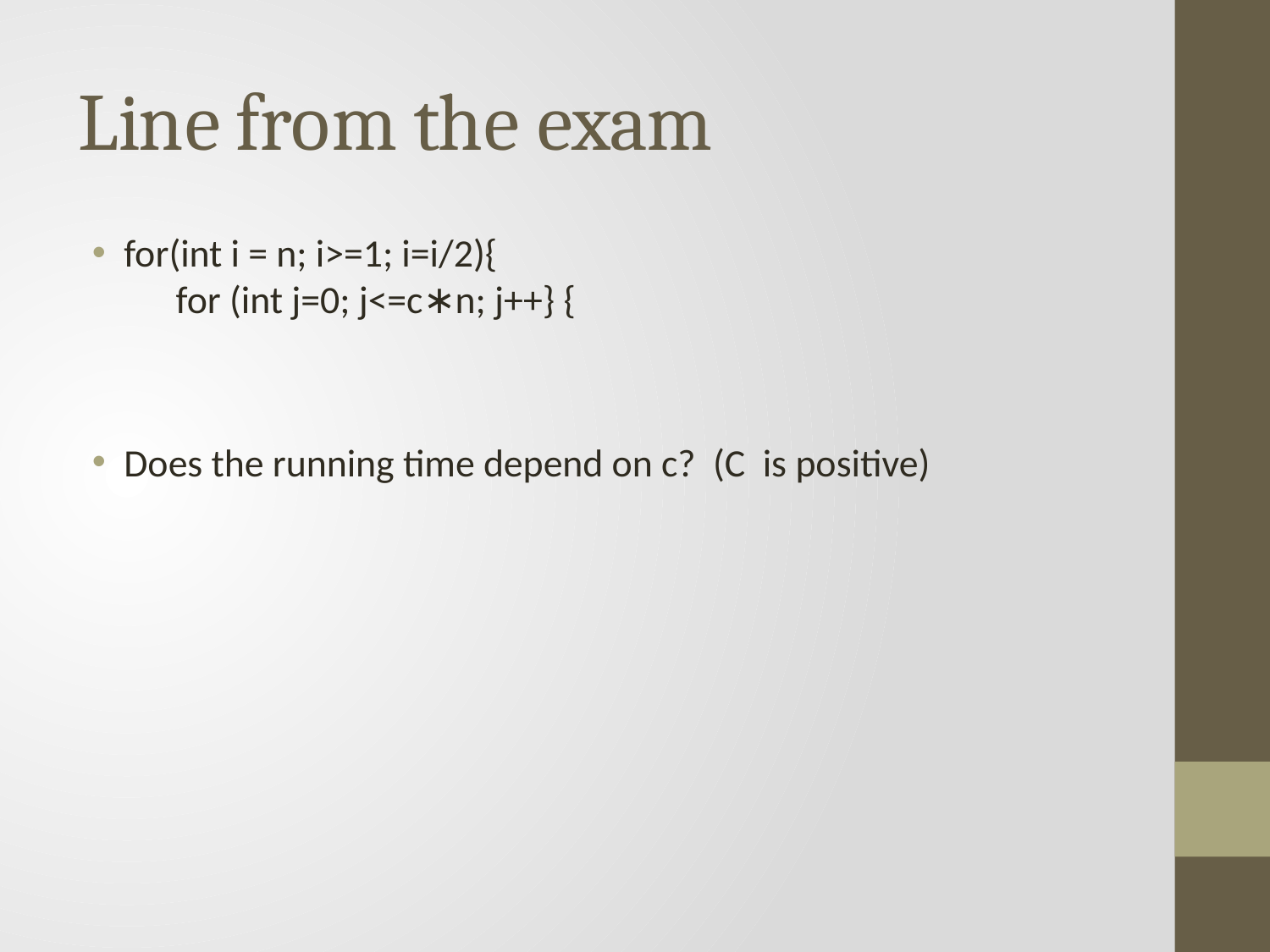

# Line from the exam
for(int i = n; i>=1; i=i/2){
      for (int j=0; j<=c∗n; j++} {

Does the running time depend on c?  (C  is positive)